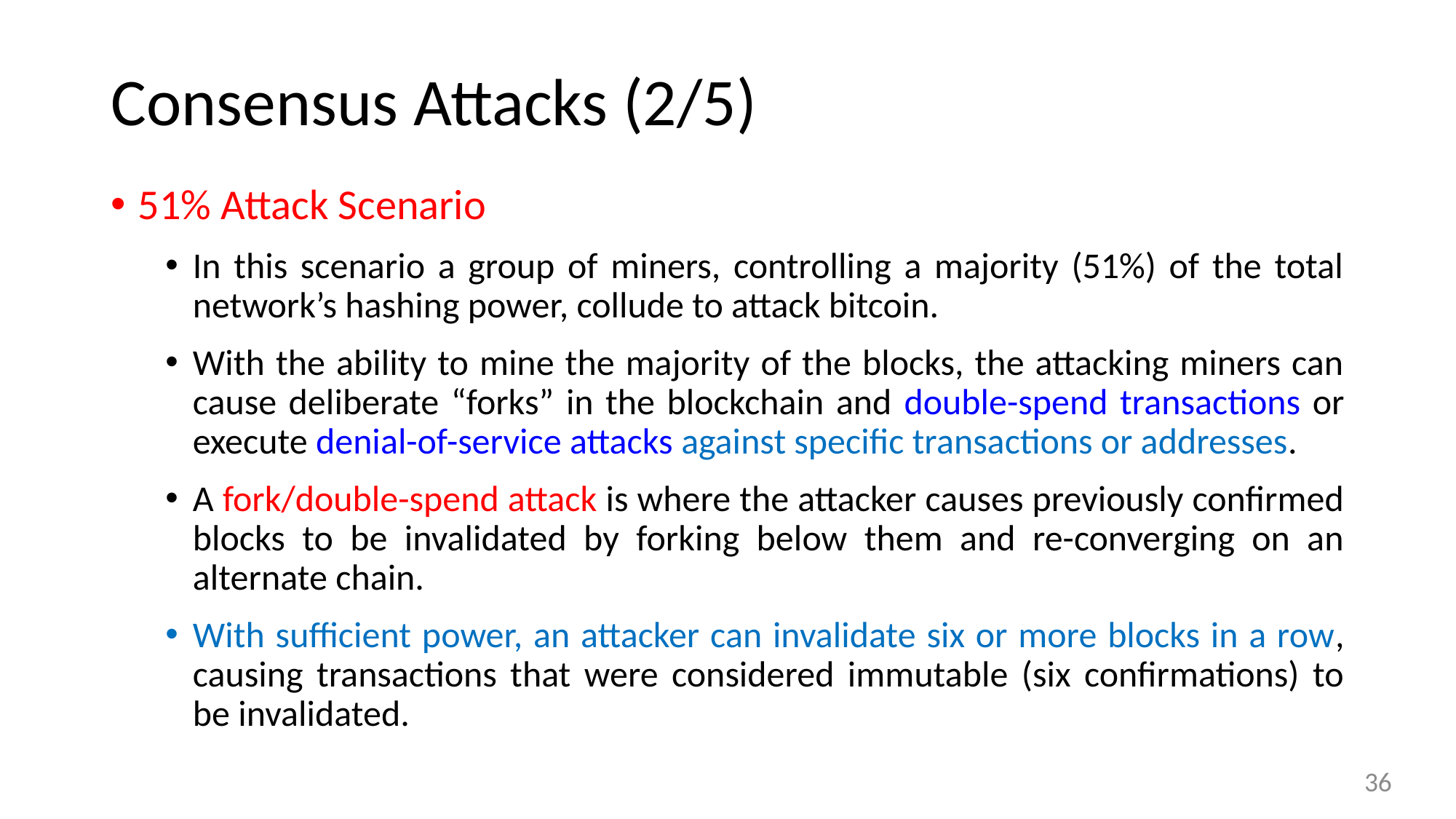

# Consensus Attacks (2/5)
51% Attack Scenario
In this scenario a group of miners, controlling a majority (51%) of the total network’s hashing power, collude to attack bitcoin.
With the ability to mine the majority of the blocks, the attacking miners can cause deliberate “forks” in the blockchain and double-spend transactions or execute denial-of-service attacks against specific transactions or addresses.
A fork/double-spend attack is where the attacker causes previously confirmed blocks to be invalidated by forking below them and re-converging on an alternate chain.
With sufficient power, an attacker can invalidate six or more blocks in a row, causing transactions that were considered immutable (six confirmations) to be invalidated.
36